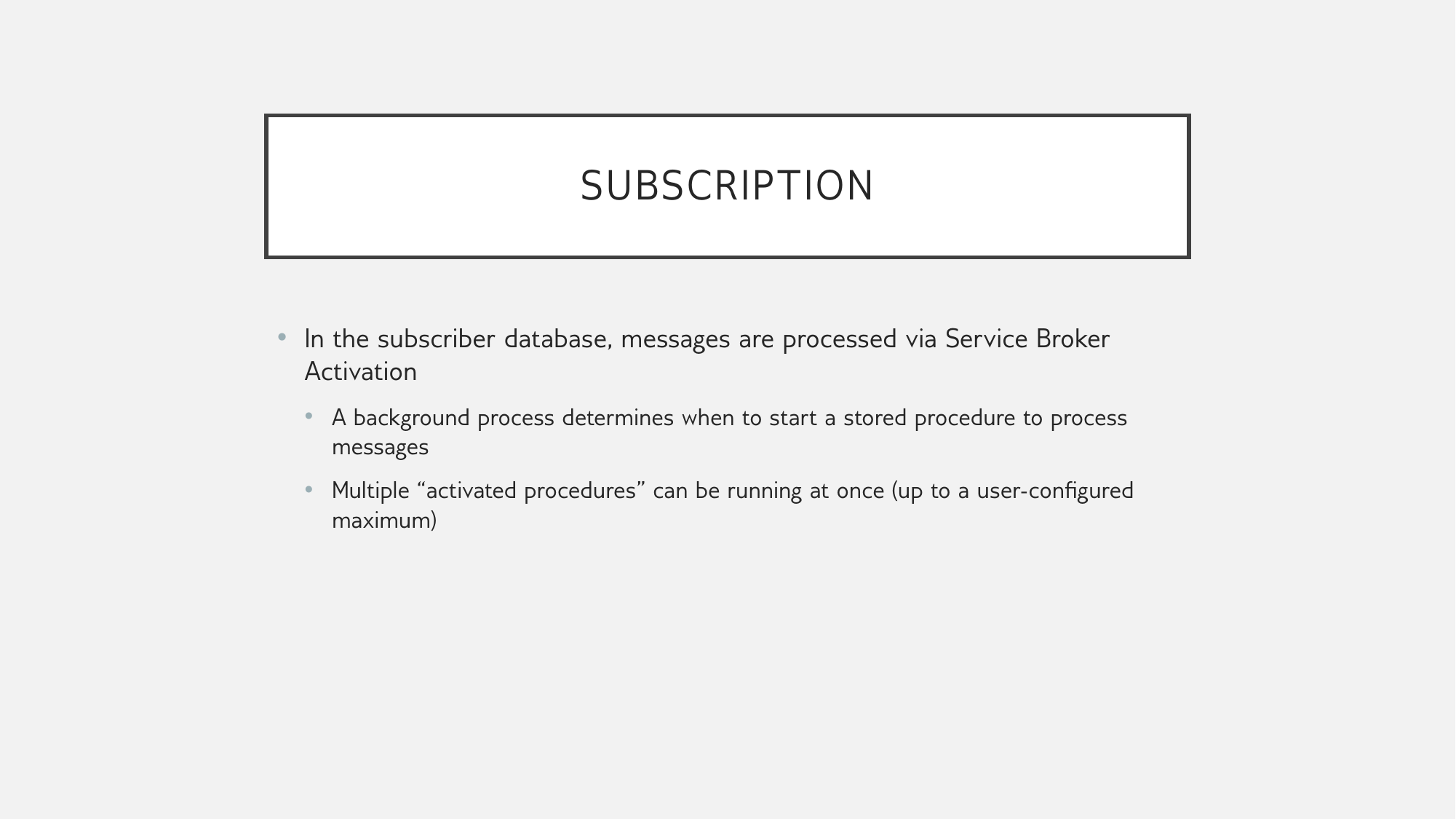

# Subscription
In the subscriber database, messages are processed via Service Broker Activation
A background process determines when to start a stored procedure to process messages
Multiple “activated procedures” can be running at once (up to a user-configured maximum)